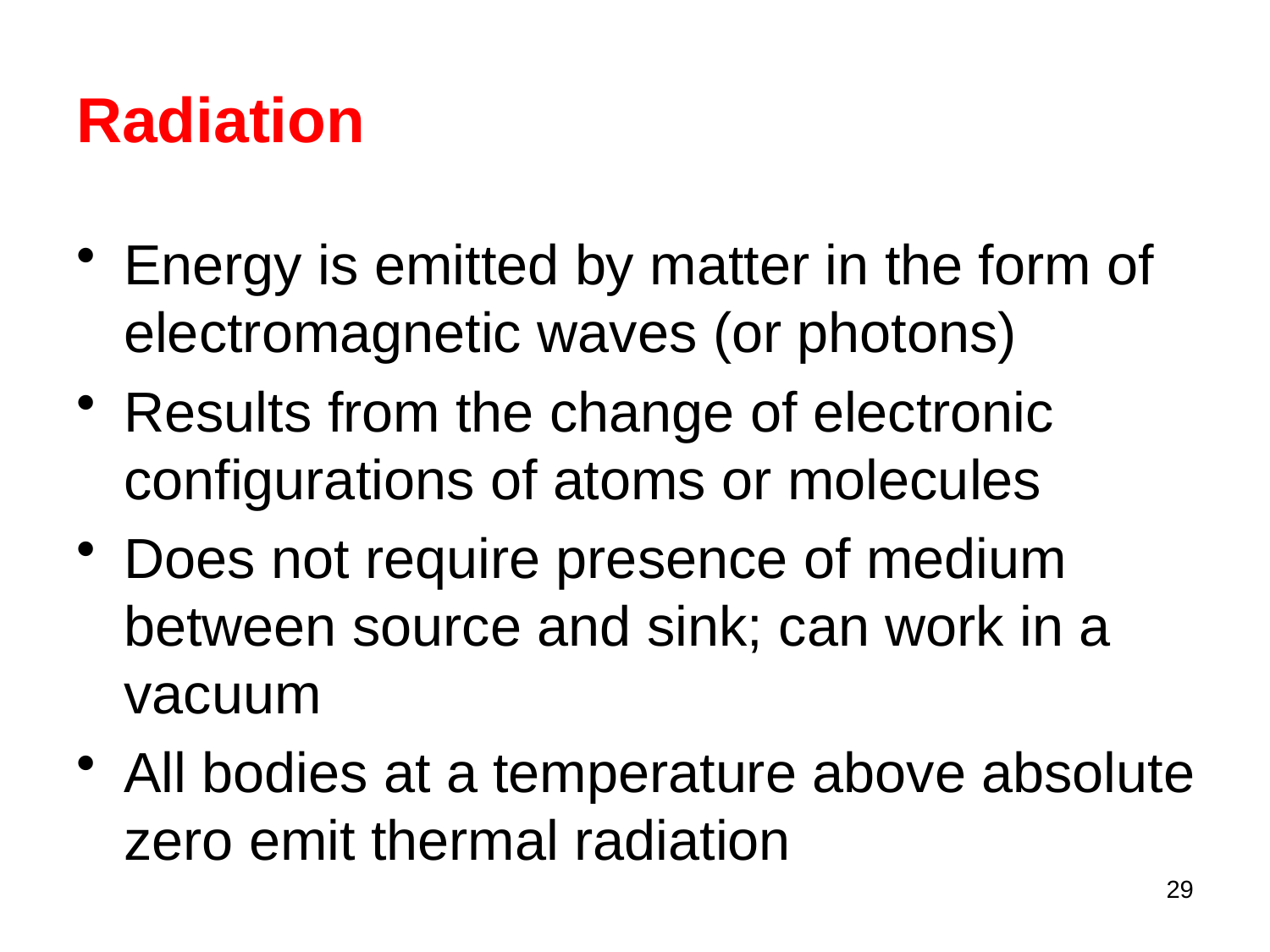

# Radiation
Energy is emitted by matter in the form of electromagnetic waves (or photons)
Results from the change of electronic configurations of atoms or molecules
Does not require presence of medium between source and sink; can work in a vacuum
All bodies at a temperature above absolute zero emit thermal radiation
29